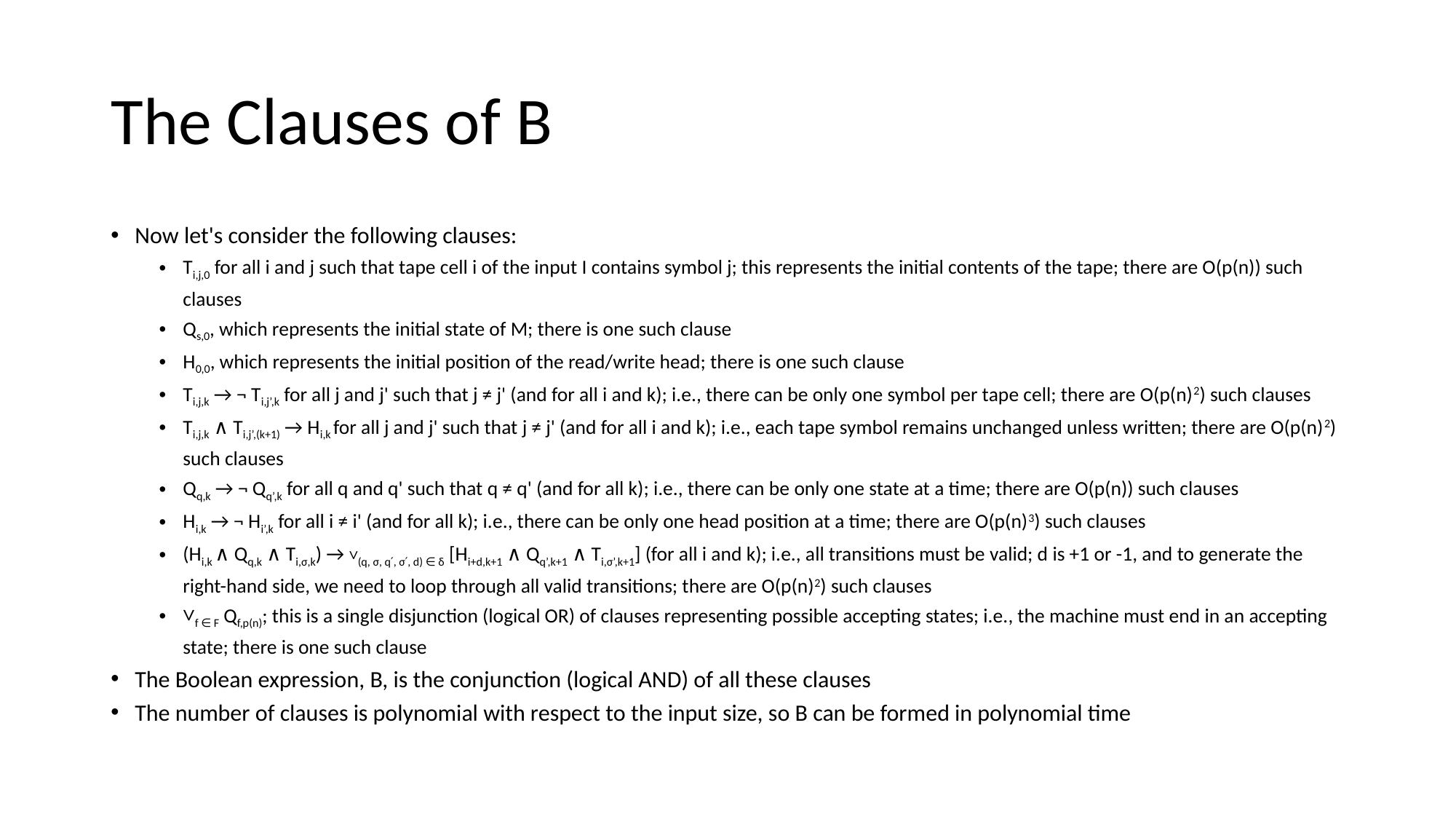

# The Clauses of B
Now let's consider the following clauses:
Ti,j,0 for all i and j such that tape cell i of the input I contains symbol j; this represents the initial contents of the tape; there are O(p(n)) such clauses
Qs,0, which represents the initial state of M; there is one such clause
H0,0, which represents the initial position of the read/write head; there is one such clause
Ti,j,k → ¬ Ti,j’,k for all j and j' such that j ≠ j' (and for all i and k); i.e., there can be only one symbol per tape cell; there are O(p(n)2) such clauses
Ti,j,k ∧ Ti,j’,(k+1) → Hi,k for all j and j' such that j ≠ j' (and for all i and k); i.e., each tape symbol remains unchanged unless written; there are O(p(n)2) such clauses
Qq,k → ¬ Qq’,k for all q and q' such that q ≠ q' (and for all k); i.e., there can be only one state at a time; there are O(p(n)) such clauses
Hi,k → ¬ Hi’,k for all i ≠ i' (and for all k); i.e., there can be only one head position at a time; there are O(p(n)3) such clauses
(Hi,k ∧ Qq,k ∧ Ti,σ,k) → ∨(q, σ, q′, σ′, d) ∈ δ [Hi+d,k+1 ∧ Qq’,k+1 ∧ Ti,σ’,k+1] (for all i and k); i.e., all transitions must be valid; d is +1 or -1, and to generate the right-hand side, we need to loop through all valid transitions; there are O(p(n)2) such clauses
∨f ∈ F Qf,p(n); this is a single disjunction (logical OR) of clauses representing possible accepting states; i.e., the machine must end in an accepting state; there is one such clause
The Boolean expression, B, is the conjunction (logical AND) of all these clauses
The number of clauses is polynomial with respect to the input size, so B can be formed in polynomial time